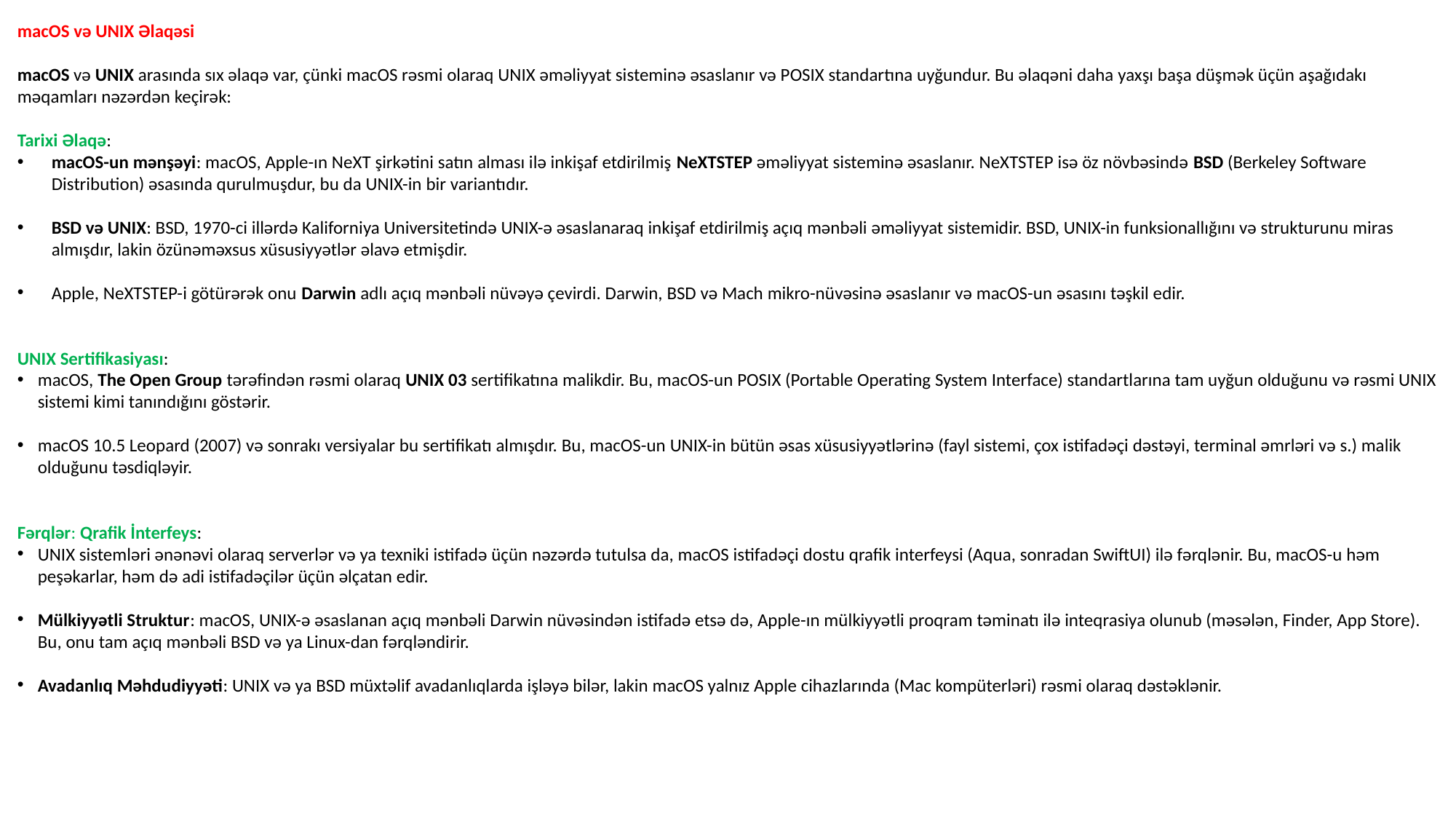

macOS və UNIX Əlaqəsi

macOS və UNIX arasında sıx əlaqə var, çünki macOS rəsmi olaraq UNIX əməliyyat sisteminə əsaslanır və POSIX standartına uyğundur. Bu əlaqəni daha yaxşı başa düşmək üçün aşağıdakı məqamları nəzərdən keçirək:

Tarixi Əlaqə:
macOS-un mənşəyi: macOS, Apple-ın NeXT şirkətini satın alması ilə inkişaf etdirilmiş NeXTSTEP əməliyyat sisteminə əsaslanır. NeXTSTEP isə öz növbəsində BSD (Berkeley Software Distribution) əsasında qurulmuşdur, bu da UNIX-in bir variantıdır.

BSD və UNIX: BSD, 1970-ci illərdə Kaliforniya Universitetində UNIX-ə əsaslanaraq inkişaf etdirilmiş açıq mənbəli əməliyyat sistemidir. BSD, UNIX-in funksionallığını və strukturunu miras almışdır, lakin özünəməxsus xüsusiyyətlər əlavə etmişdir.

Apple, NeXTSTEP-i götürərək onu Darwin adlı açıq mənbəli nüvəyə çevirdi. Darwin, BSD və Mach mikro-nüvəsinə əsaslanır və macOS-un əsasını təşkil edir.

UNIX Sertifikasiyası:
macOS, The Open Group tərəfindən rəsmi olaraq UNIX 03 sertifikatına malikdir. Bu, macOS-un POSIX (Portable Operating System Interface) standartlarına tam uyğun olduğunu və rəsmi UNIX sistemi kimi tanındığını göstərir.

macOS 10.5 Leopard (2007) və sonrakı versiyalar bu sertifikatı almışdır. Bu, macOS-un UNIX-in bütün əsas xüsusiyyətlərinə (fayl sistemi, çox istifadəçi dəstəyi, terminal əmrləri və s.) malik olduğunu təsdiqləyir.

Fərqlər: Qrafik İnterfeys:
UNIX sistemləri ənənəvi olaraq serverlər və ya texniki istifadə üçün nəzərdə tutulsa da, macOS istifadəçi dostu qrafik interfeysi (Aqua, sonradan SwiftUI) ilə fərqlənir. Bu, macOS-u həm peşəkarlar, həm də adi istifadəçilər üçün əlçatan edir.

Mülkiyyətli Struktur: macOS, UNIX-ə əsaslanan açıq mənbəli Darwin nüvəsindən istifadə etsə də, Apple-ın mülkiyyətli proqram təminatı ilə inteqrasiya olunub (məsələn, Finder, App Store). Bu, onu tam açıq mənbəli BSD və ya Linux-dan fərqləndirir.

Avadanlıq Məhdudiyyəti: UNIX və ya BSD müxtəlif avadanlıqlarda işləyə bilər, lakin macOS yalnız Apple cihazlarında (Mac kompüterləri) rəsmi olaraq dəstəklənir.